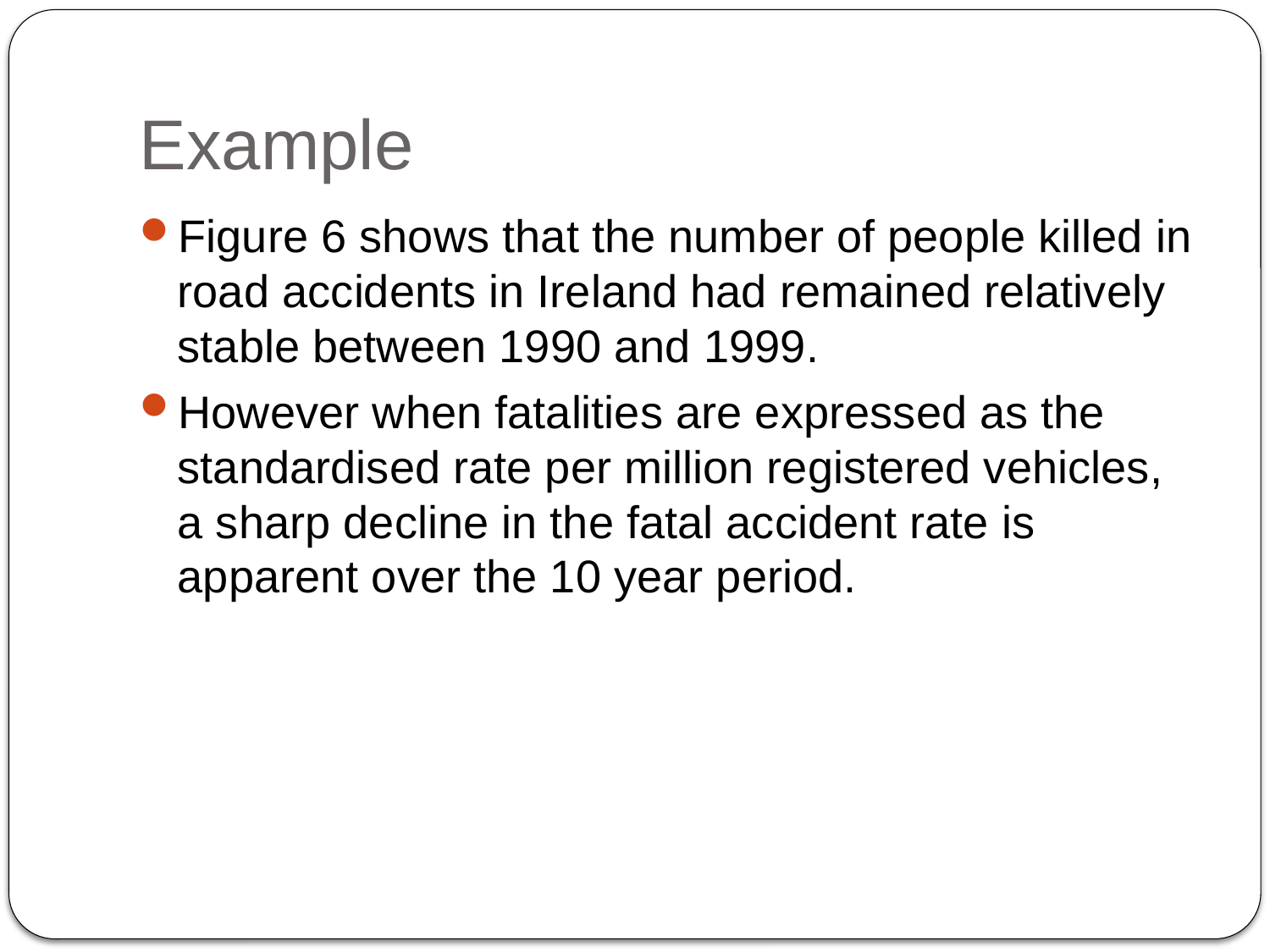

# Example
Figure 6 shows that the number of people killed in road accidents in Ireland had remained relatively stable between 1990 and 1999.
However when fatalities are expressed as the standardised rate per million registered vehicles, a sharp decline in the fatal accident rate is apparent over the 10 year period.